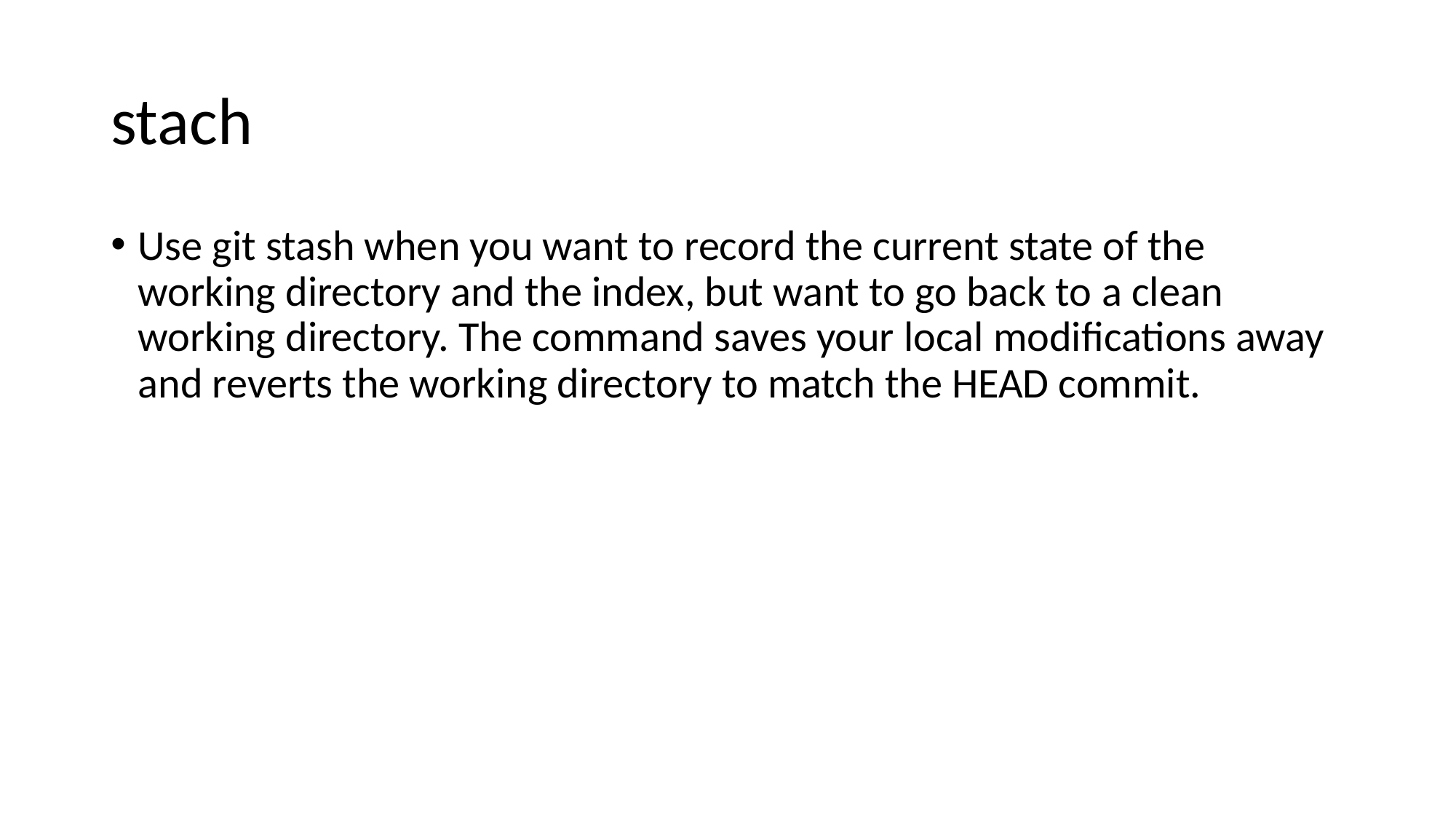

stach
Use git stash when you want to record the current state of the working directory and the index, but want to go back to a clean working directory. The command saves your local modifications away and reverts the working directory to match the HEAD commit.